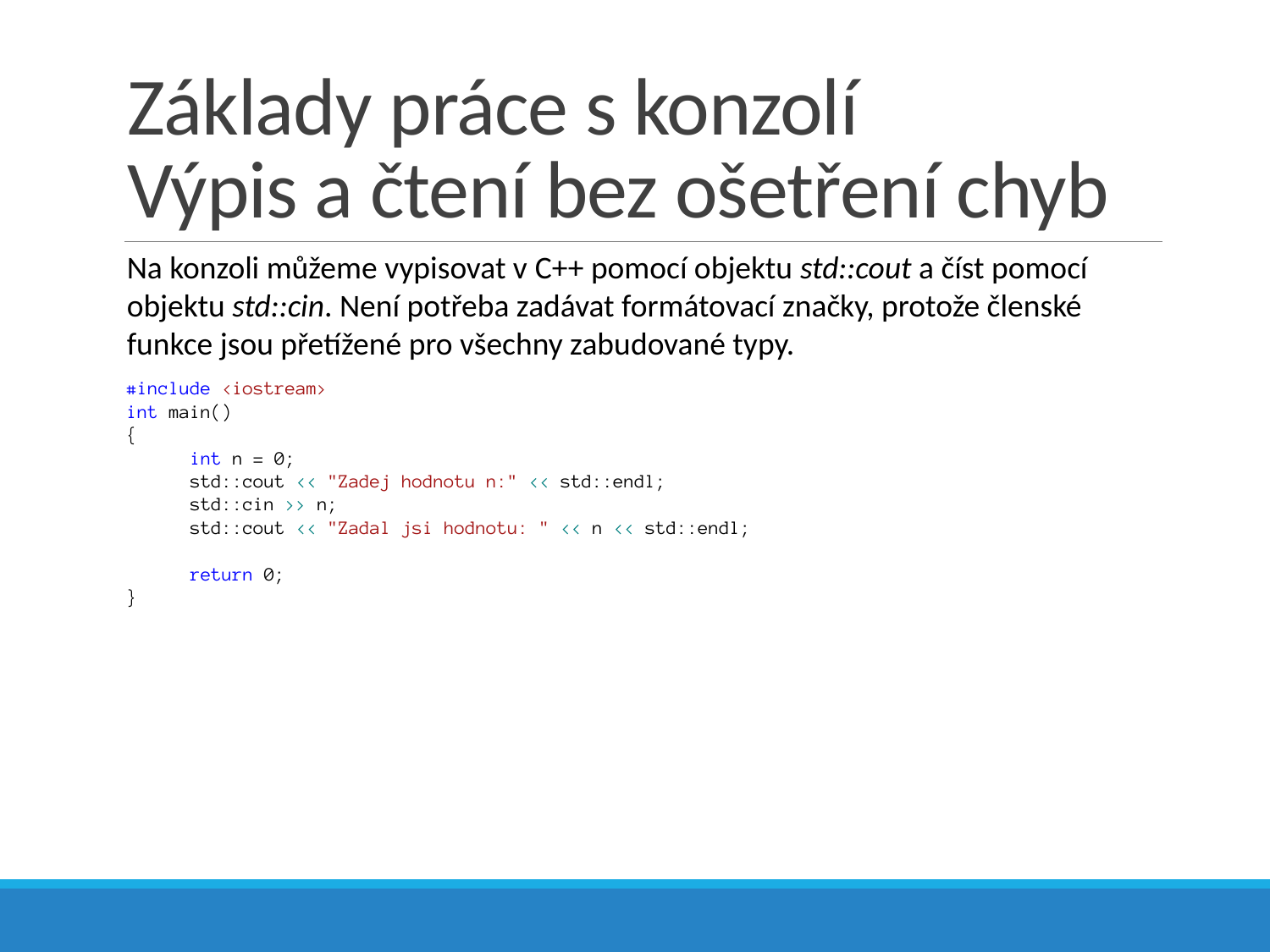

# Základy práce s konzolí Výpis a čtení bez ošetření chyb
Na konzoli můžeme vypisovat v C++ pomocí objektu std::cout a číst pomocí objektu std::cin. Není potřeba zadávat formátovací značky, protože členské funkce jsou přetížené pro všechny zabudované typy.
#include <iostream>
int main()
{
int n = 0;
std::cout << "Zadej hodnotu n:" << std::endl;
std::cin >> n;
std::cout << "Zadal jsi hodnotu: " << n << std::endl;

return 0;
}